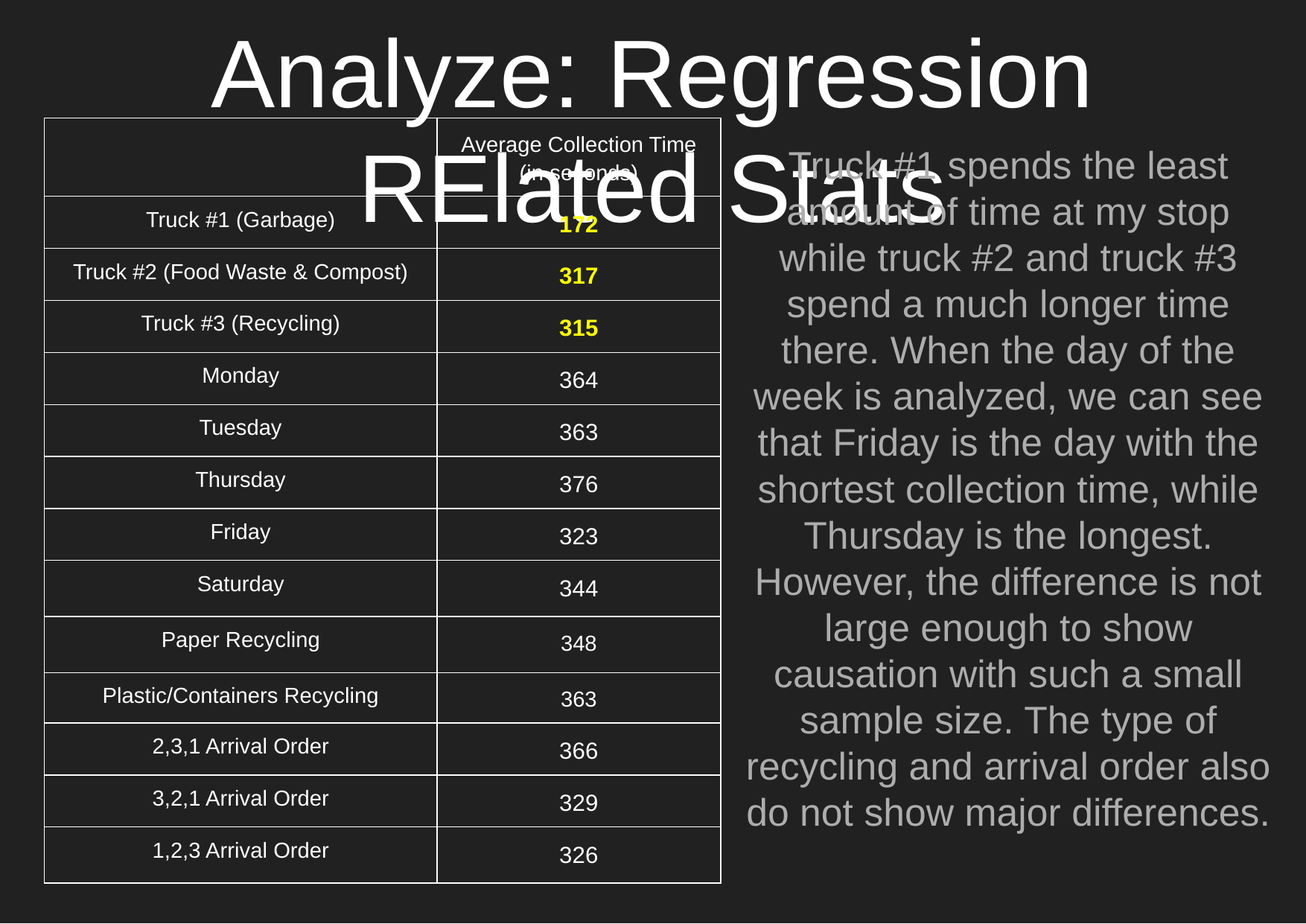

Analyze: Regression RElated Stats
|  | Average Collection Time (in seconds) |
| --- | --- |
| Truck #1 (Garbage) | 172 |
| Truck #2 (Food Waste & Compost) | 317 |
| Truck #3 (Recycling) | 315 |
| Monday | 364 |
| Tuesday | 363 |
| Thursday | 376 |
| Friday | 323 |
| Saturday | 344 |
| Paper Recycling | 348 |
| Plastic/Containers Recycling | 363 |
| 2,3,1 Arrival Order | 366 |
| 3,2,1 Arrival Order | 329 |
| 1,2,3 Arrival Order | 326 |
Truck #1 spends the least amount of time at my stop while truck #2 and truck #3 spend a much longer time there. When the day of the week is analyzed, we can see that Friday is the day with the shortest collection time, while Thursday is the longest. However, the difference is not large enough to show causation with such a small sample size. The type of recycling and arrival order also do not show major differences.